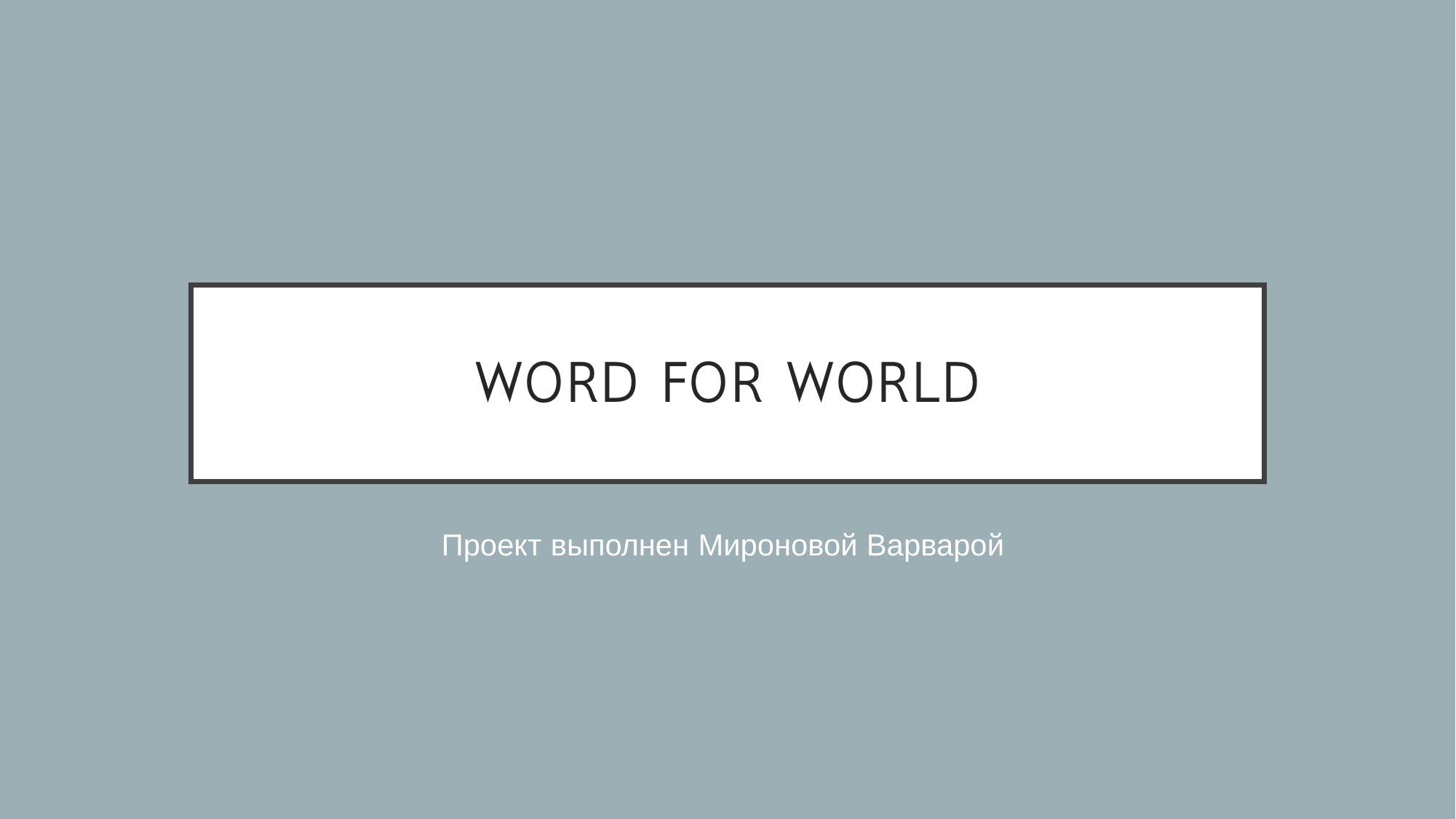

# WORD for world
Проект выполнен Мироновой Варварой